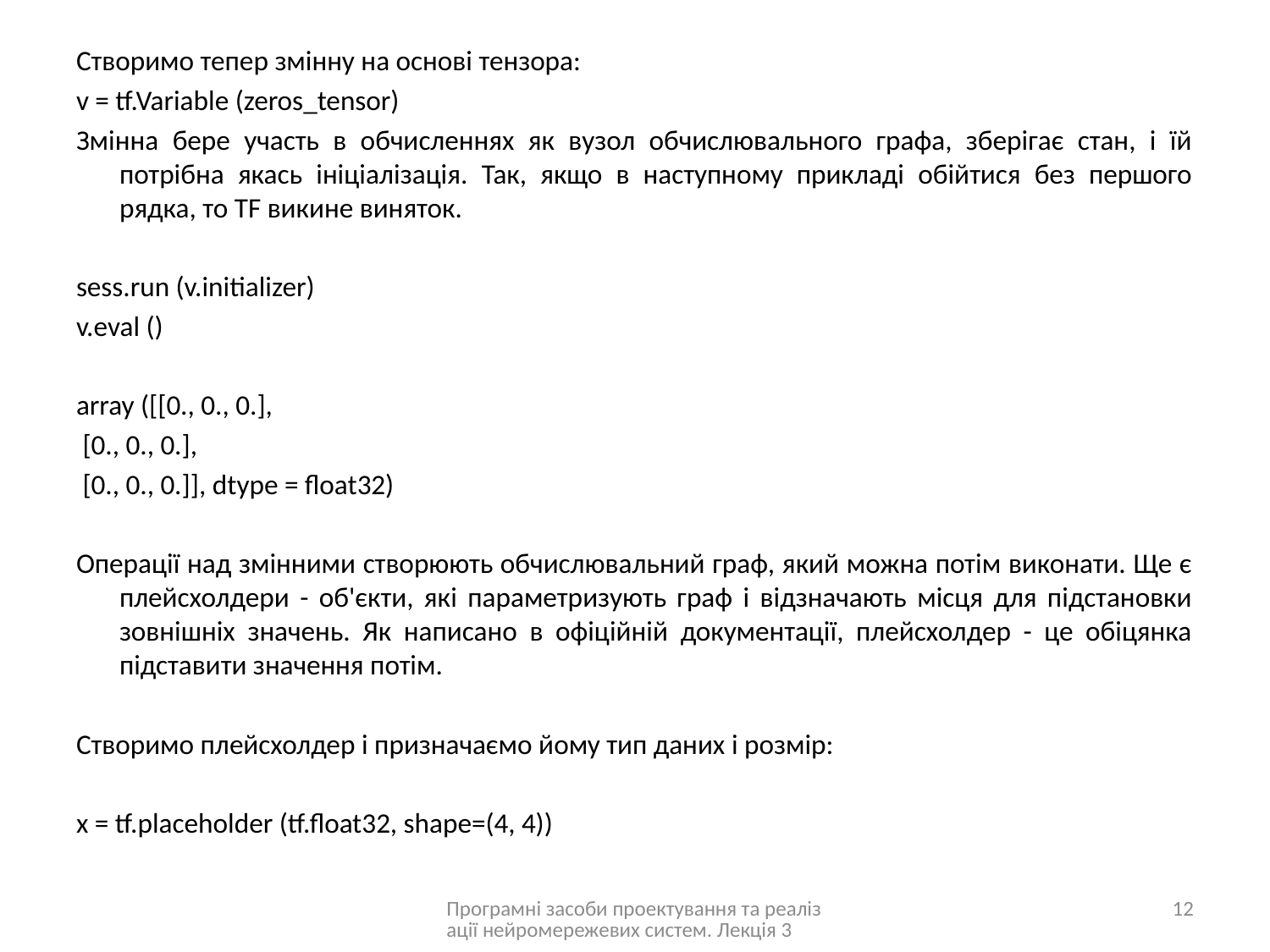

Створимо тепер змінну на основі тензора:
v = tf.Variable (zeros_tensor)
Змінна бере участь в обчисленнях як вузол обчислювального графа, зберігає стан, і їй потрібна якась ініціалізація. Так, якщо в наступному прикладі обійтися без першого рядка, то TF викине виняток.

sess.run (v.initializer)
v.eval ()

array ([[0., 0., 0.],
 [0., 0., 0.],
 [0., 0., 0.]], dtype = float32)

Операції над змінними створюють обчислювальний граф, який можна потім виконати. Ще є плейсхолдери - об'єкти, які параметризують граф і відзначають місця для підстановки зовнішніх значень. Як написано в офіційній документації, плейсхолдер - це обіцянка підставити значення потім.

Створимо плейсхолдер і призначаємо йому тип даних і розмір:

x = tf.placeholder (tf.float32, shape=(4, 4))

Програмні засоби проектування та реалізації нейромережевих систем. Лекція 3
12